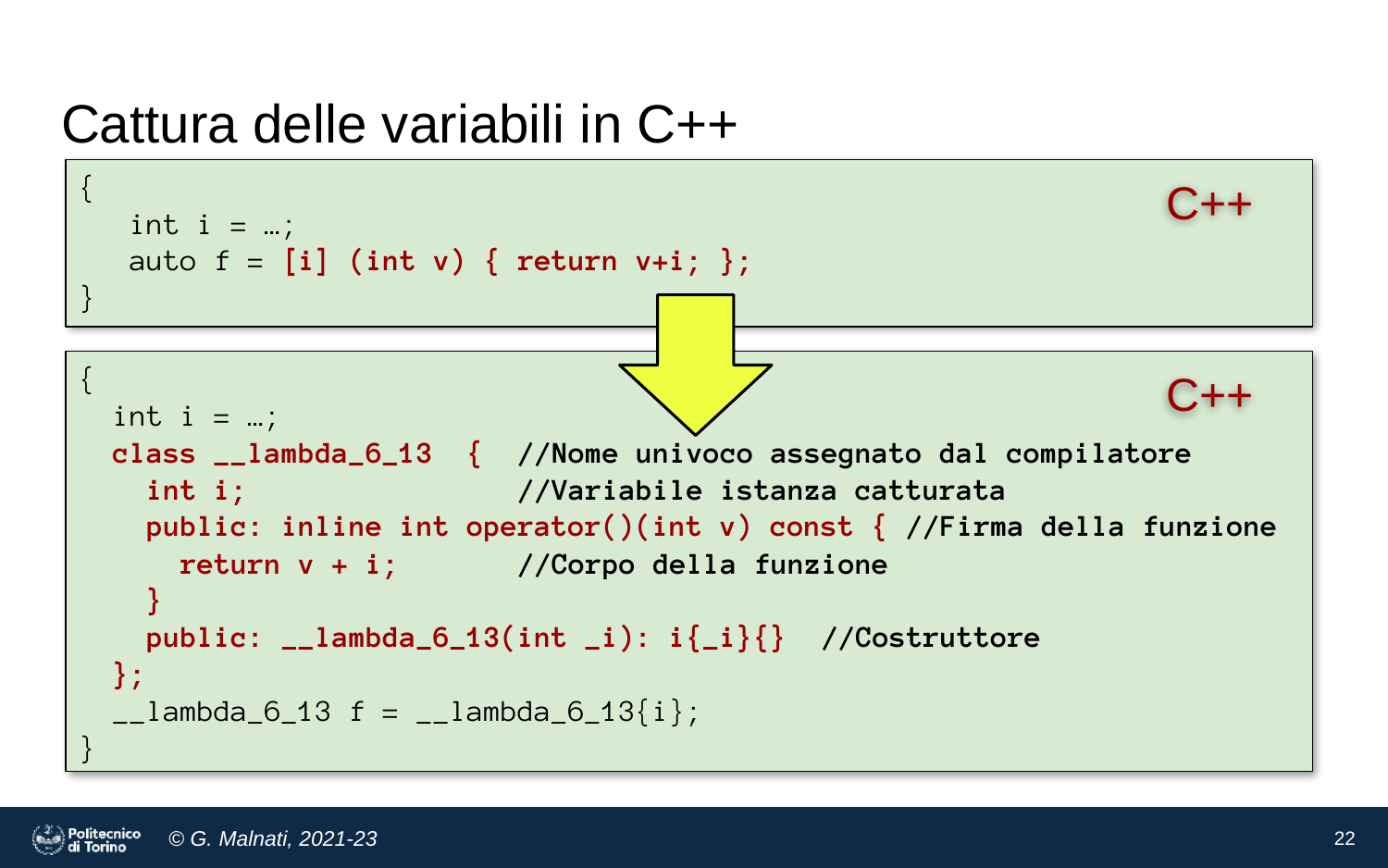

# Cattura delle variabili in C++
C++
{
   int i = …;
   auto f = [i] (int v) { return v+i; };
}

C++
{
  int i = …;
  class __lambda_6_13  {  //Nome univoco assegnato dal compilatore
    int i;                //Variabile istanza catturata
    public: inline int operator()(int v) const { //Firma della funzione
      return v + i;       //Corpo della funzione
    }
    public: __lambda_6_13(int _i): i{_i}{}  //Costruttore
  };
  __lambda_6_13 f = __lambda_6_13{i};
}
22